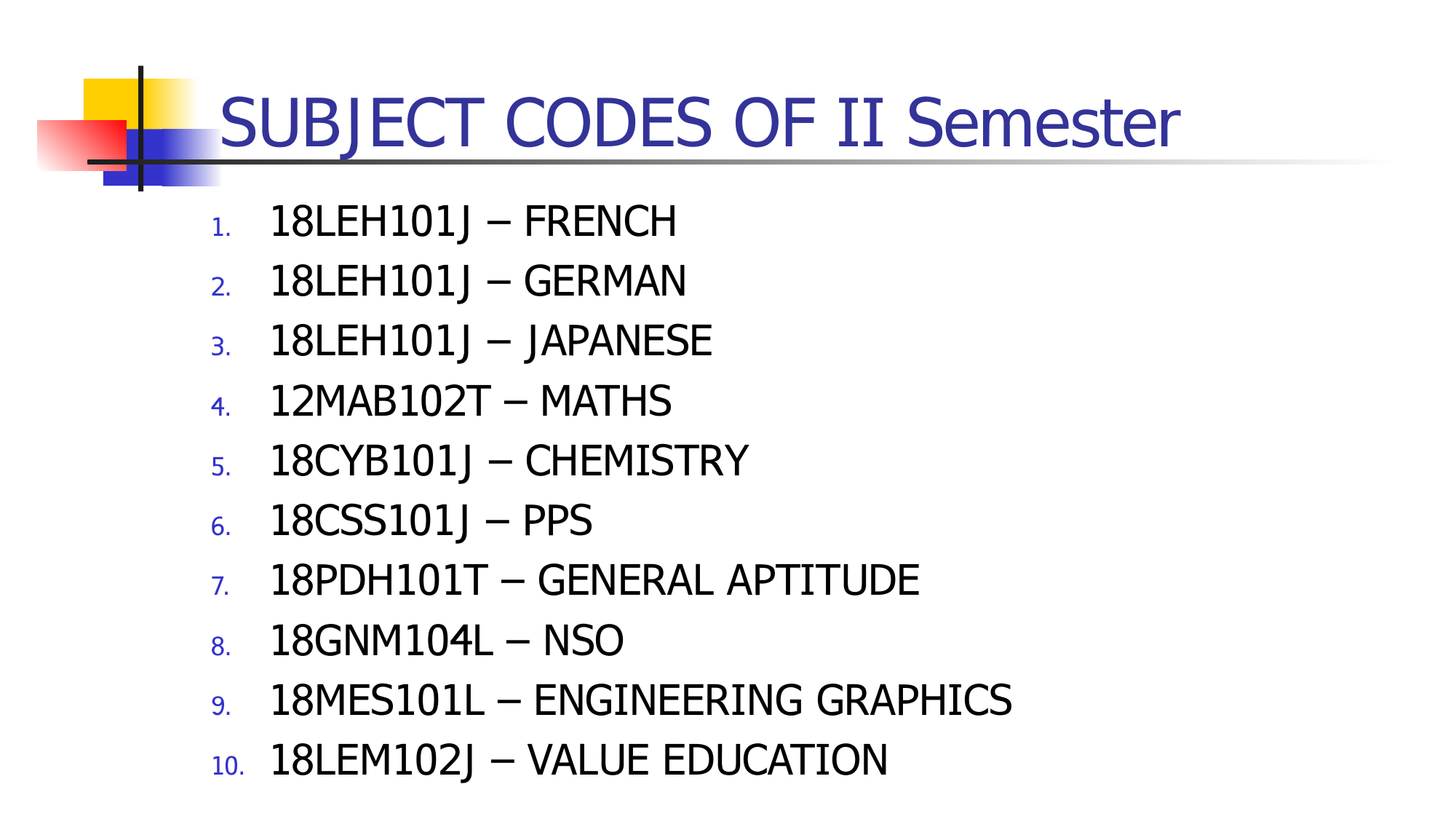

# SUBJECT CODES OF II Semester
18LEH101J – FRENCH
18LEH101J – GERMAN
18LEH101J – JAPANESE
12MAB102T – MATHS
18CYB101J – CHEMISTRY
18CSS101J – PPS
18PDH101T – GENERAL APTITUDE
18GNM104L – NSO
18MES101L – ENGINEERING GRAPHICS
18LEM102J – VALUE EDUCATION